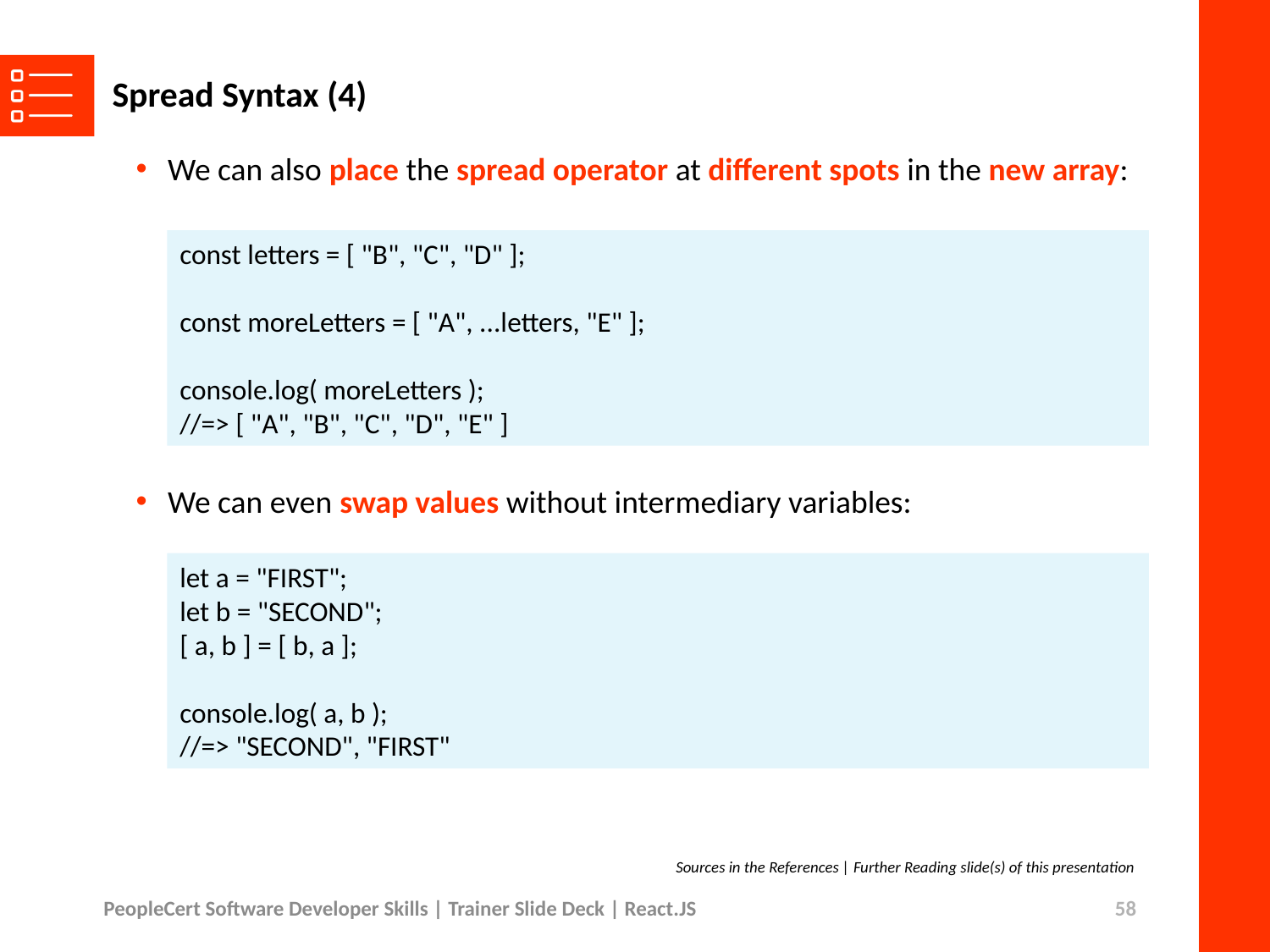

# Spread Syntax (4)
We can also place the spread operator at different spots in the new array:

We can even swap values without intermediary variables:

const letters = [ "B", "C", "D" ];

const moreLetters = [ "A", ...letters, "E" ];

console.log( moreLetters );
//=> [ "A", "B", "C", "D", "E" ]
let a = "FIRST";
let b = "SECOND";
[ a, b ] = [ b, a ];

console.log( a, b );
//=> "SECOND", "FIRST"
Sources in the References | Further Reading slide(s) of this presentation
PeopleCert Software Developer Skills | Trainer Slide Deck | React.JS
58